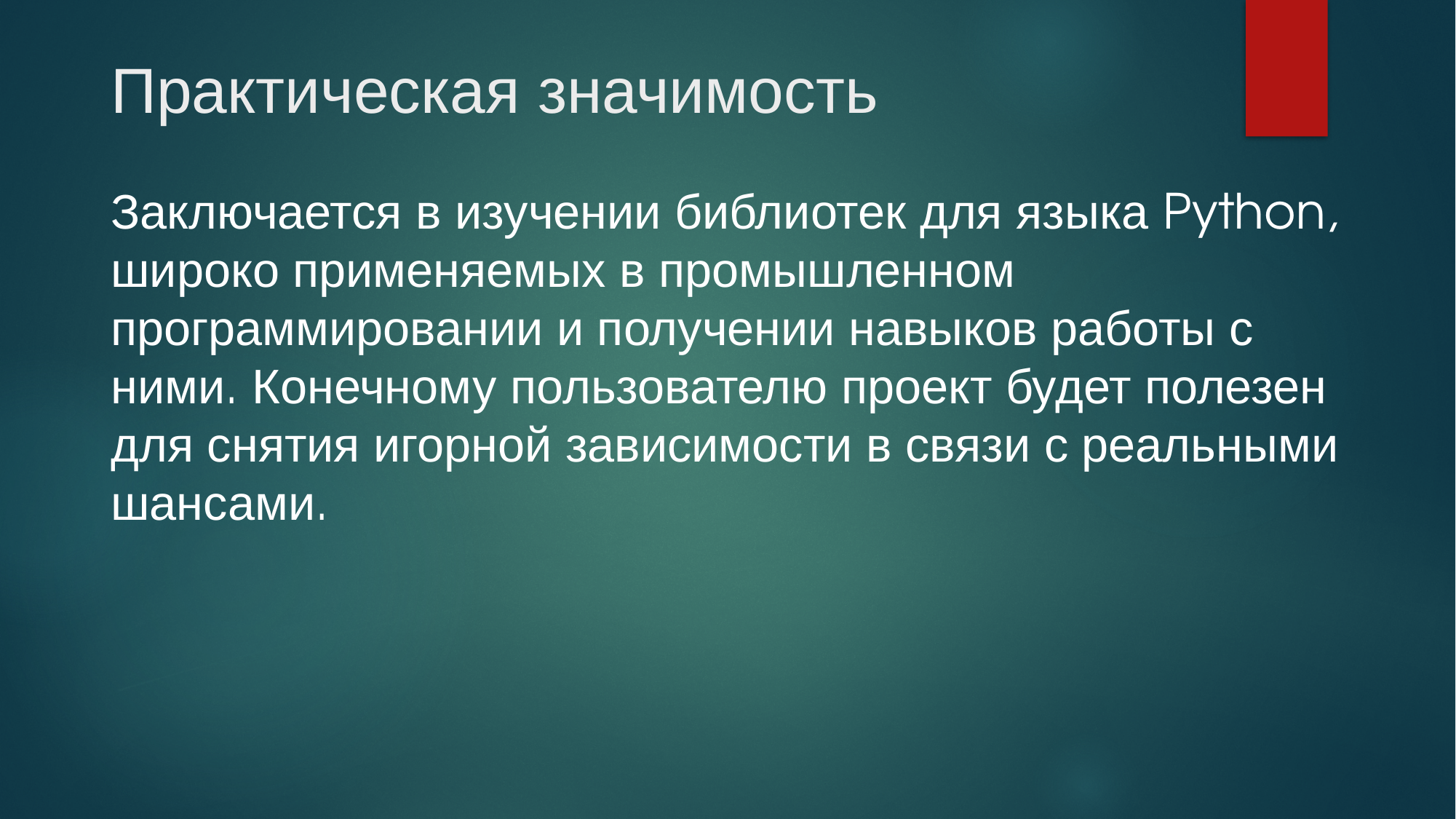

# Практическая значимость
Заключается в изучении библиотек для языка Python, широко применяемых в промышленном программировании и получении навыков работы с ними. Конечному пользователю проект будет полезен для снятия игорной зависимости в связи с реальными шансами.